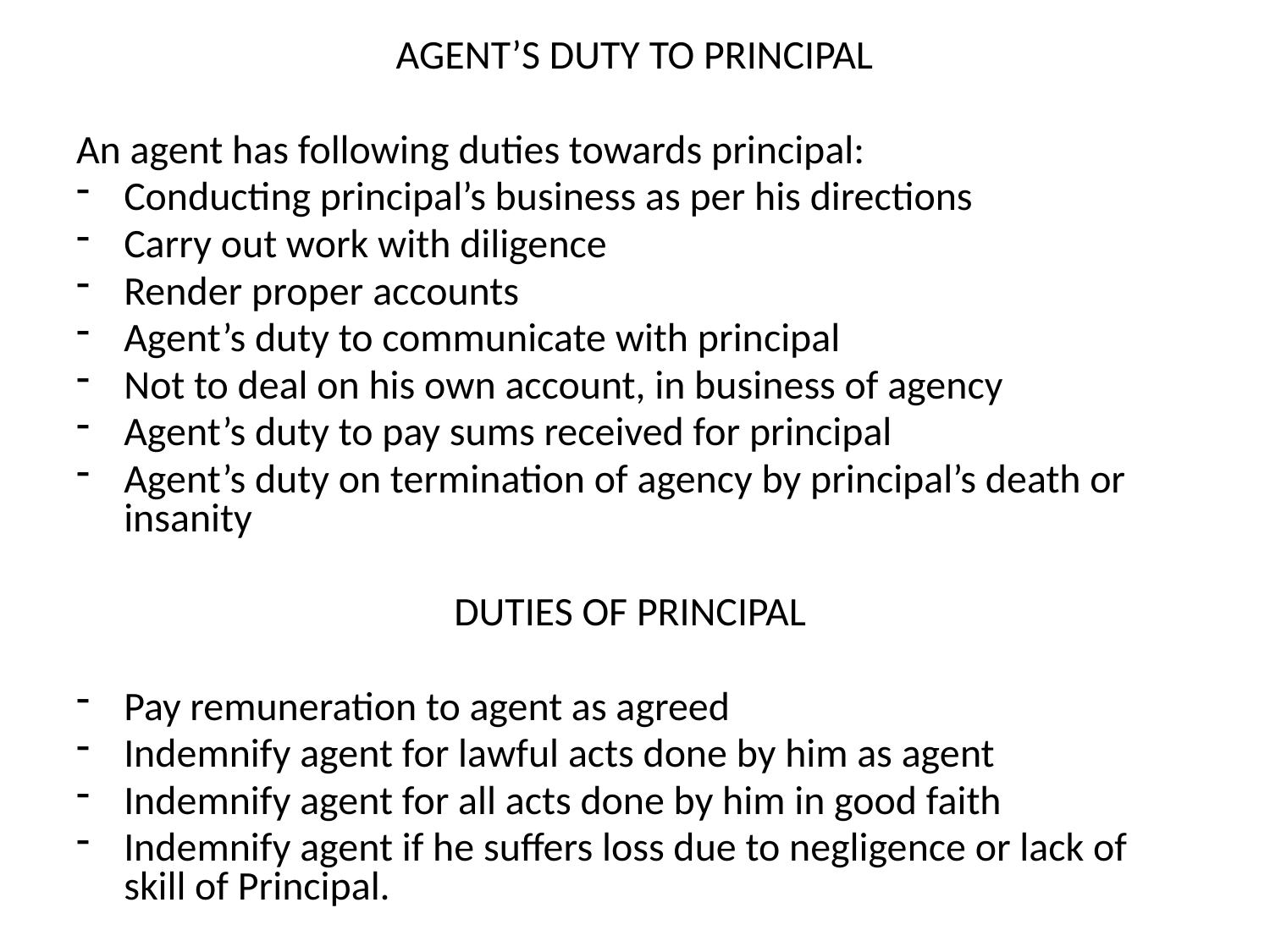

AGENT’S DUTY TO PRINCIPAL

An agent has following duties towards principal:
Conducting principal’s business as per his directions
Carry out work with diligence
Render proper accounts
Agent’s duty to communicate with principal
Not to deal on his own account, in business of agency
Agent’s duty to pay sums received for principal
Agent’s duty on termination of agency by principal’s death or insanity

DUTIES OF PRINCIPAL

Pay remuneration to agent as agreed
Indemnify agent for lawful acts done by him as agent
Indemnify agent for all acts done by him in good faith
Indemnify agent if he suffers loss due to negligence or lack of skill of Principal.